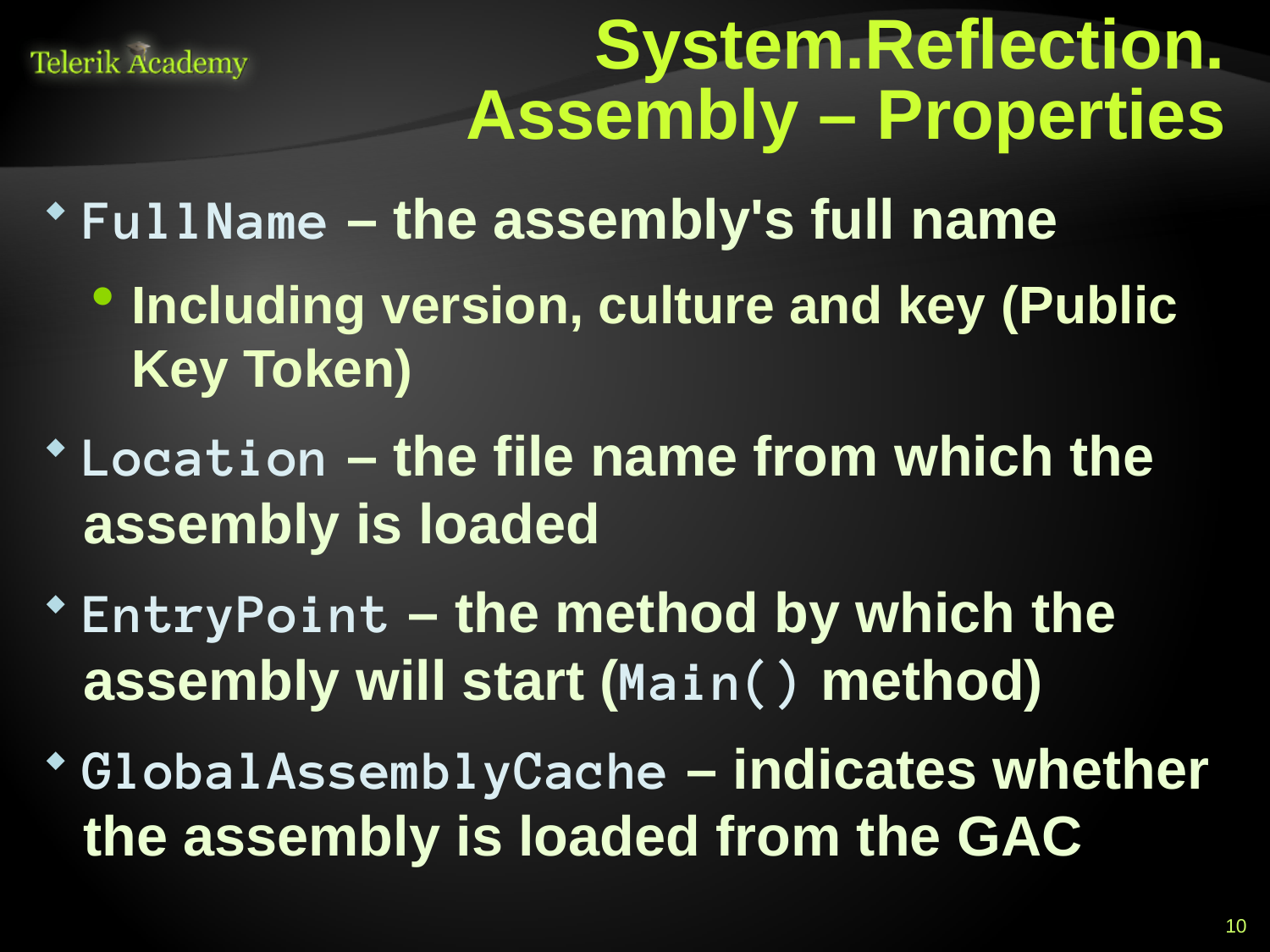

# System.Reflection. Assembly – Properties
FullName – the assembly's full name
Including version, culture and key (Public Key Token)
Location – the file name from which the assembly is loaded
EntryPoint – the method by which the assembly will start (Main() method)
GlobalAssemblyCache – indicates whether the assembly is loaded from the GAC
10